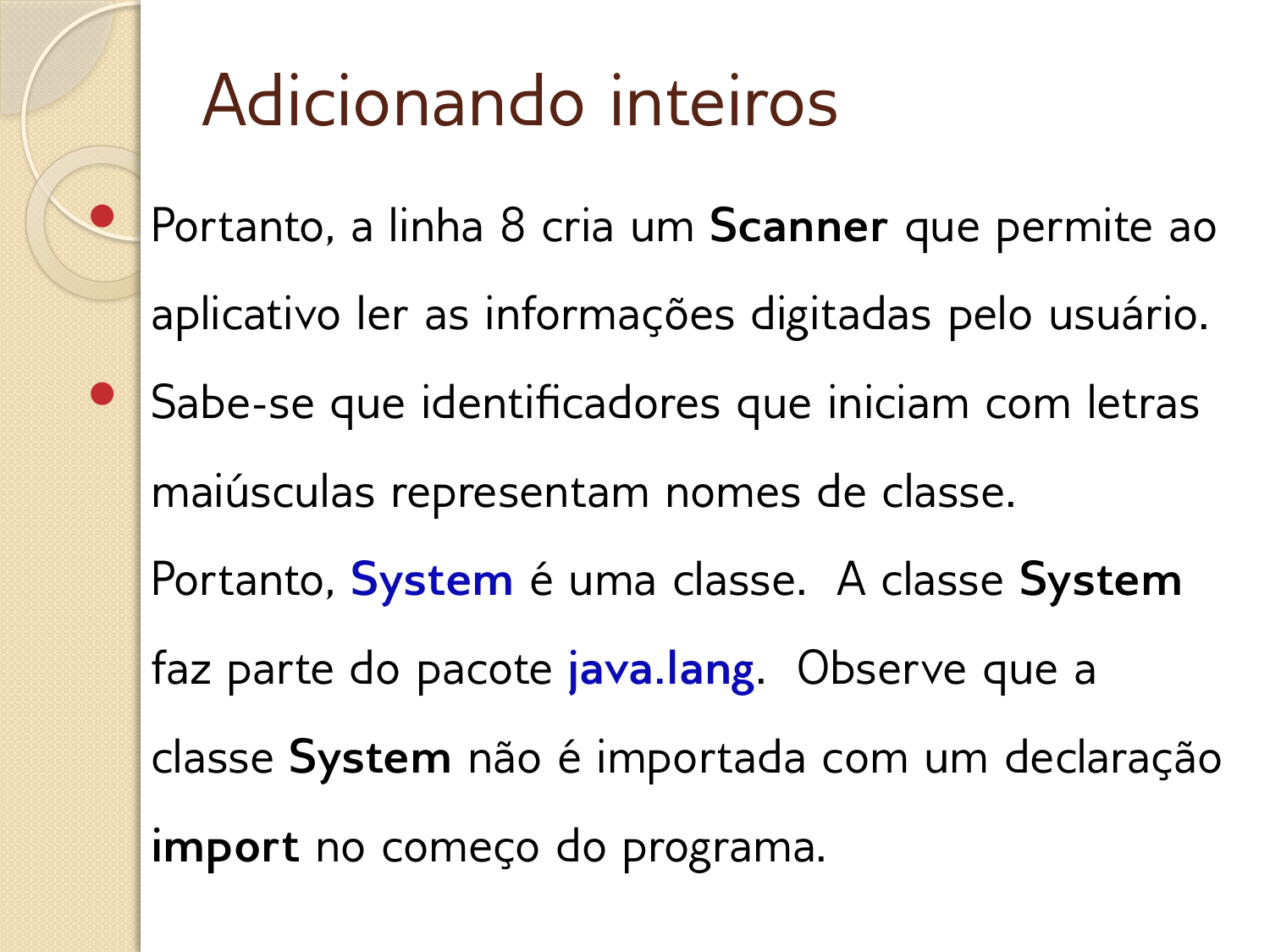

# Adicionando inteiros
Portanto, a linha 8 cria um Scanner que permite ao aplicativo ler as informações digitadas pelo usuário.
Sabe-se que identificadores que iniciam com letras maiúsculas representam nomes de classe.  Portanto, System é uma classe.  A classe System faz parte do pacote java.lang.  Observe que a classe System não é importada com um declaração import no começo do programa.